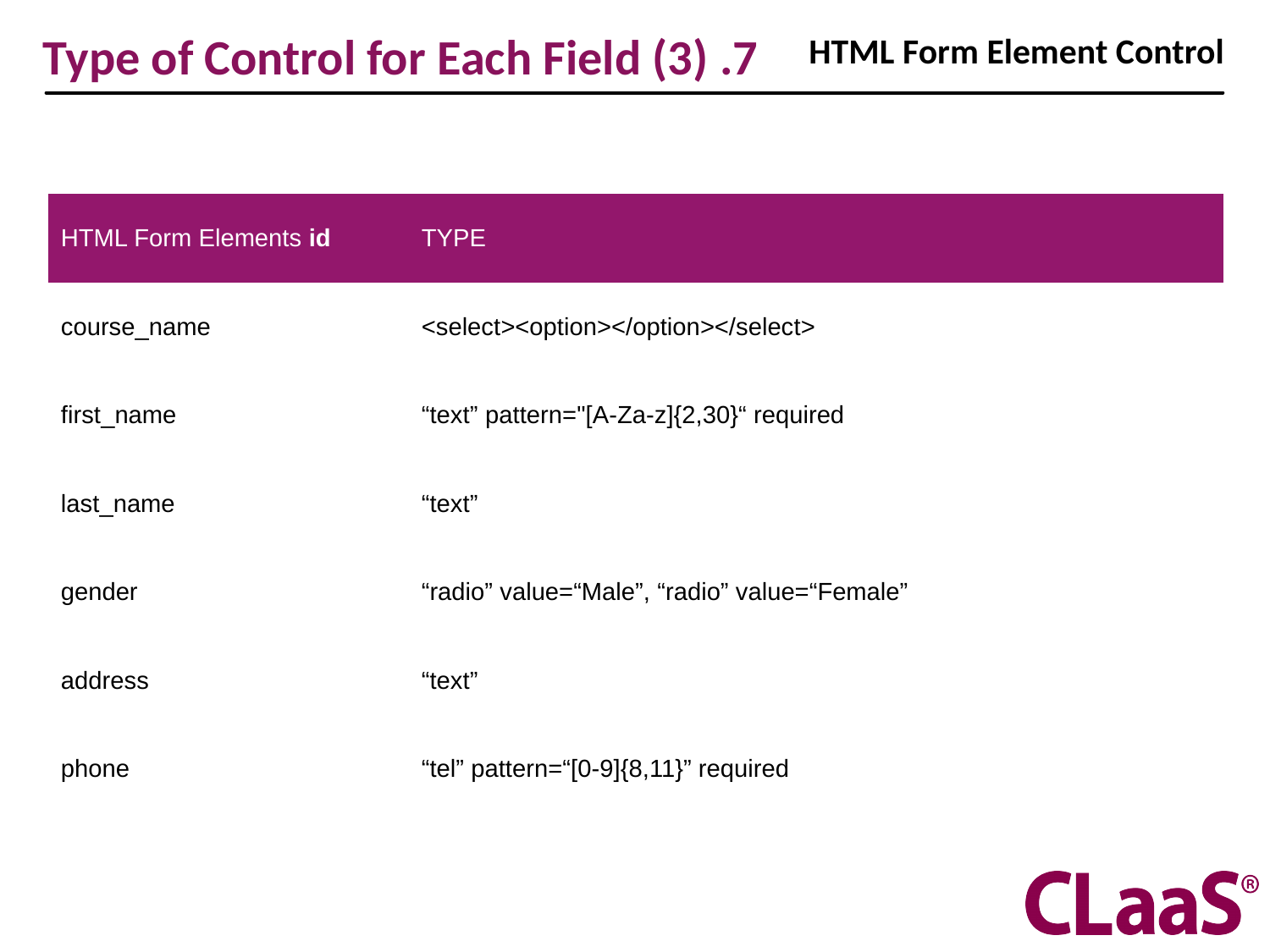

HTML Form Element Control
7. Type of Control for Each Field (3)
| HTML Form Elements id | TYPE |
| --- | --- |
| course\_name | <select><option></option></select> |
| first\_name | “text” pattern="[A-Za-z]{2,30}“ required |
| last\_name | “text” |
| gender | “radio” value=“Male”, “radio” value=“Female” |
| address | “text” |
| phone | “tel” pattern=“[0-9]{8,11}” required |